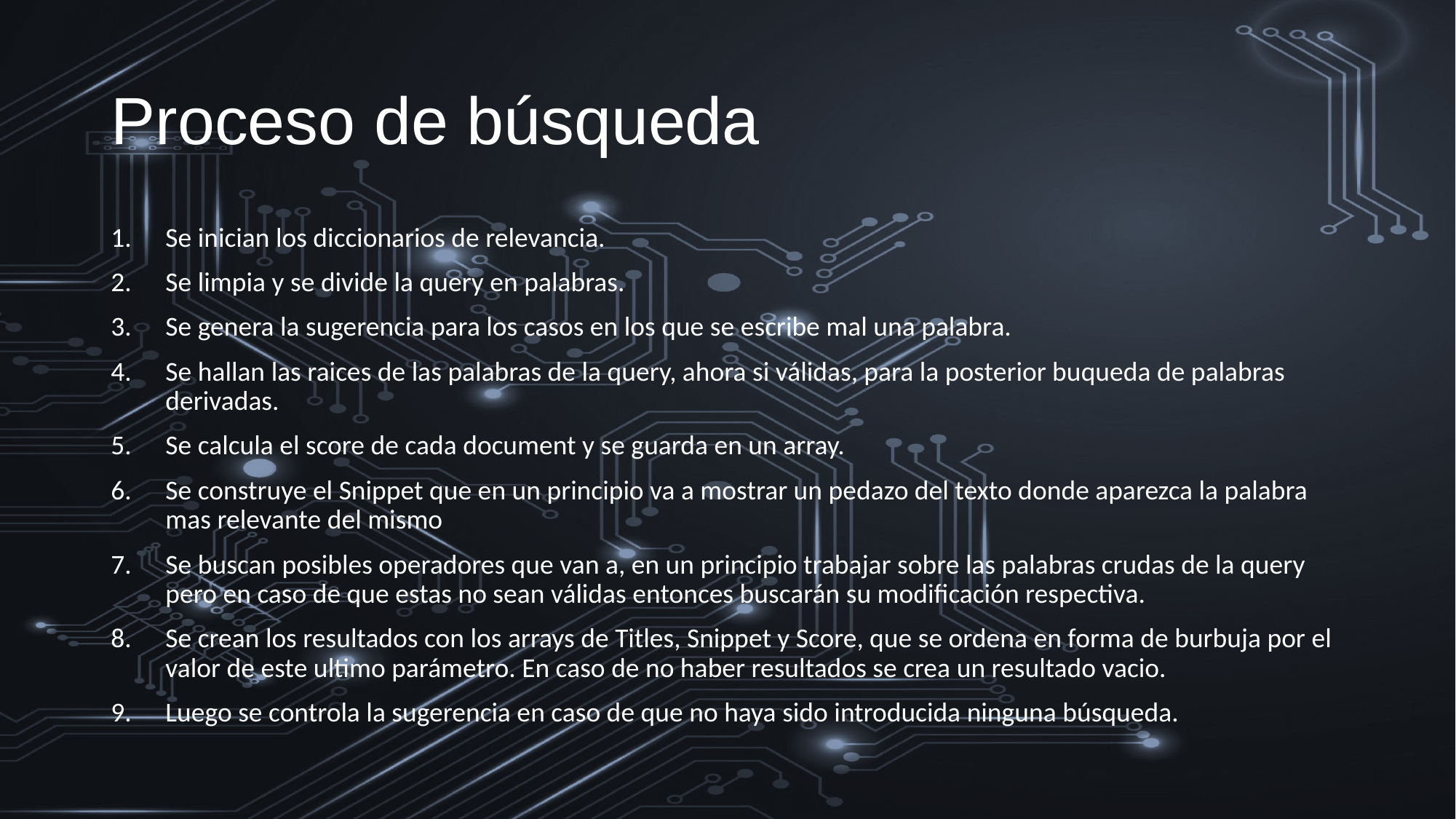

# Proceso de búsqueda
Se inician los diccionarios de relevancia.
Se limpia y se divide la query en palabras.
Se genera la sugerencia para los casos en los que se escribe mal una palabra.
Se hallan las raices de las palabras de la query, ahora si válidas, para la posterior buqueda de palabras derivadas.
Se calcula el score de cada document y se guarda en un array.
Se construye el Snippet que en un principio va a mostrar un pedazo del texto donde aparezca la palabra mas relevante del mismo
Se buscan posibles operadores que van a, en un principio trabajar sobre las palabras crudas de la query pero en caso de que estas no sean válidas entonces buscarán su modificación respectiva.
Se crean los resultados con los arrays de Titles, Snippet y Score, que se ordena en forma de burbuja por el valor de este ultimo parámetro. En caso de no haber resultados se crea un resultado vacio.
Luego se controla la sugerencia en caso de que no haya sido introducida ninguna búsqueda.